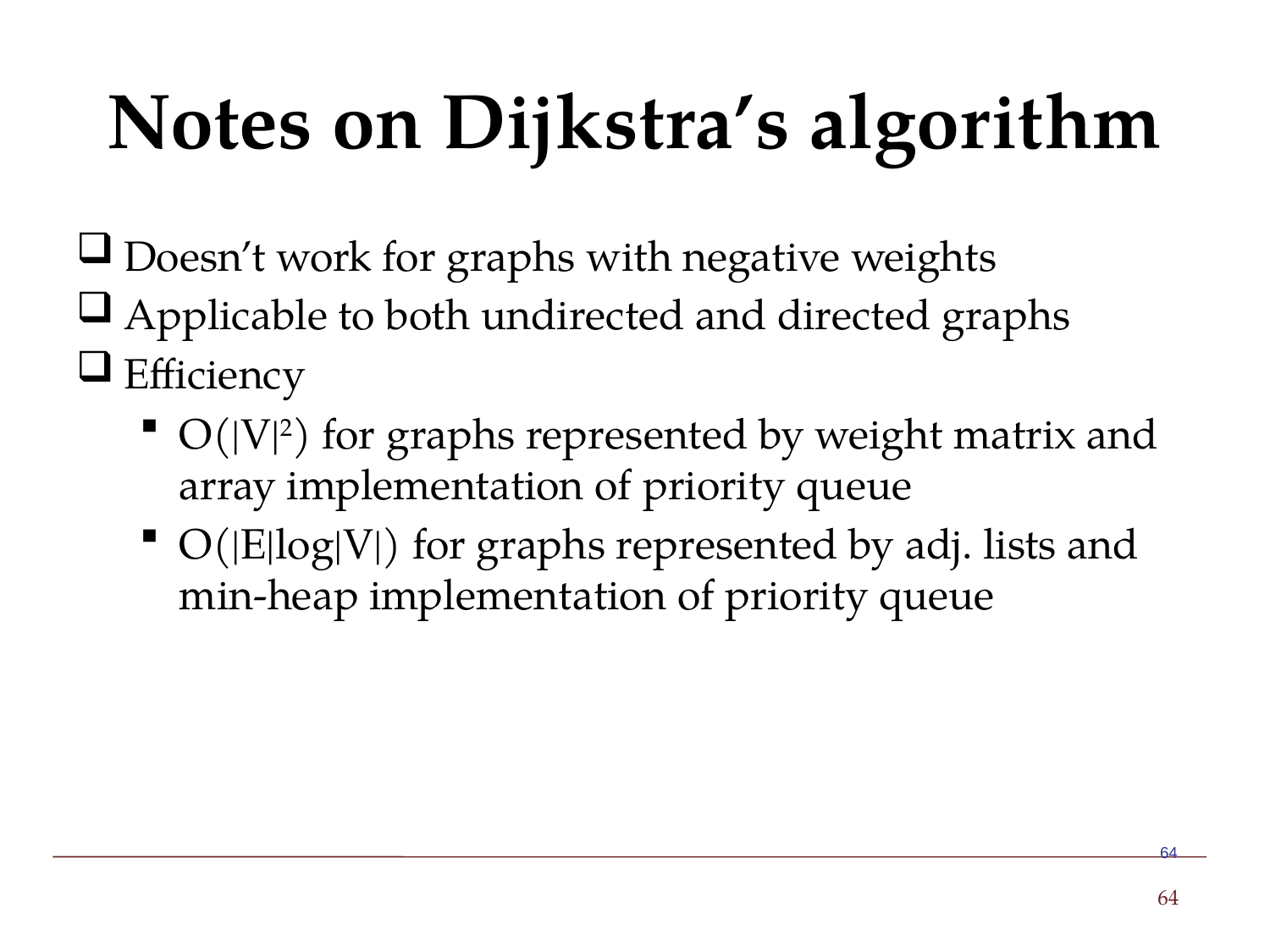

# Notes on Dijkstra’s algorithm
Doesn’t work for graphs with negative weights
Applicable to both undirected and directed graphs
Efficiency
O(|V|2) for graphs represented by weight matrix and array implementation of priority queue
O(|E|log|V|) for graphs represented by adj. lists and min-heap implementation of priority queue

64